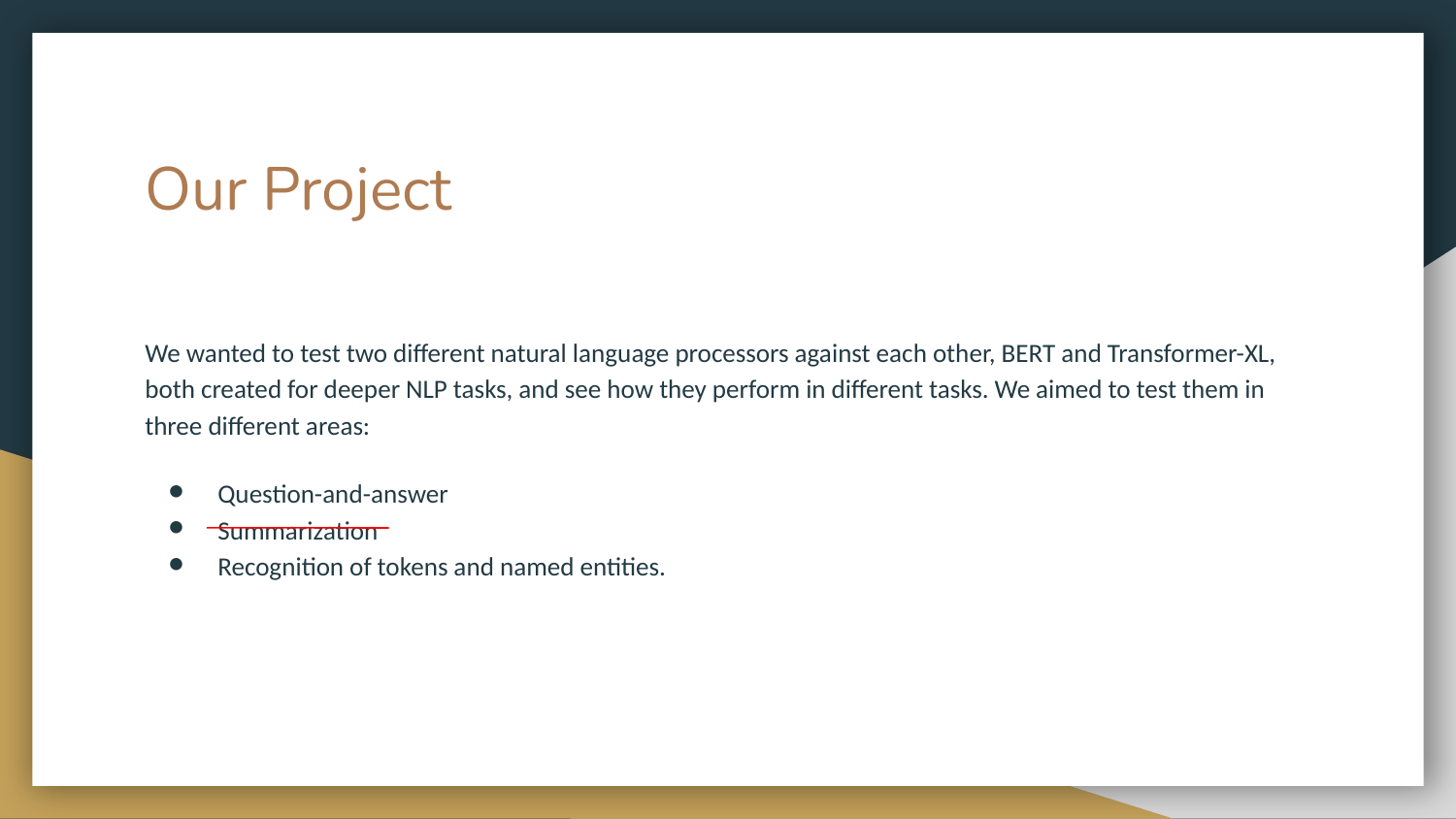

# Our Project
We wanted to test two different natural language processors against each other, BERT and Transformer-XL, both created for deeper NLP tasks, and see how they perform in different tasks. We aimed to test them in three different areas:
Question-and-answer
Summarization
Recognition of tokens and named entities.